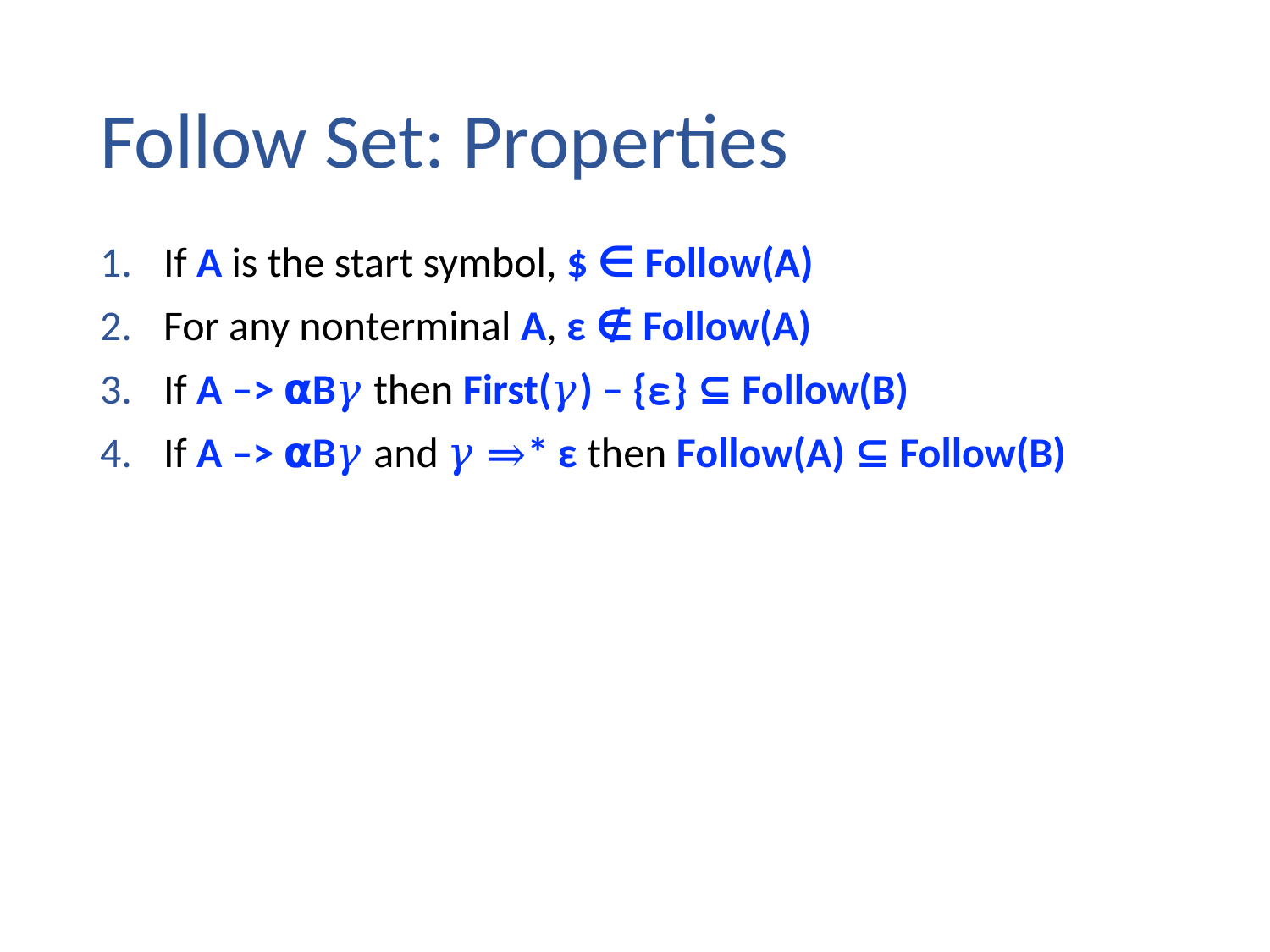

# Follow Set: Properties
If A is the start symbol, $ ∈ Follow(A)
For any nonterminal A, ε ∉ Follow(A)
If A –> ⍺B𝛾 then First(𝛾) – {ε} ⊆ Follow(B)
If A –> ⍺B𝛾 and 𝛾 ⇒* ε then Follow(A) ⊆ Follow(B)